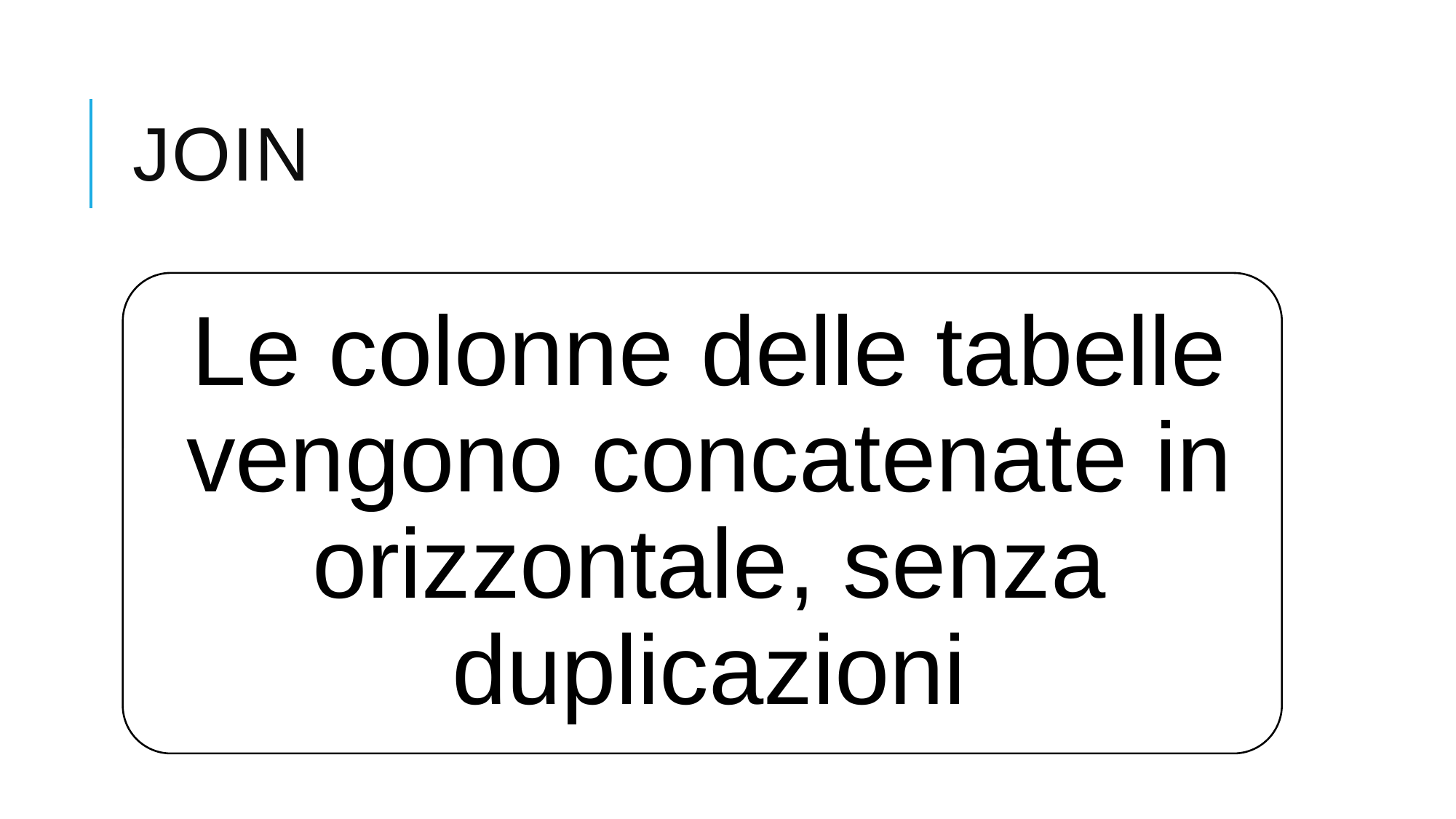

# join
Le colonne delle tabelle vengono concatenate in orizzontale, senza duplicazioni